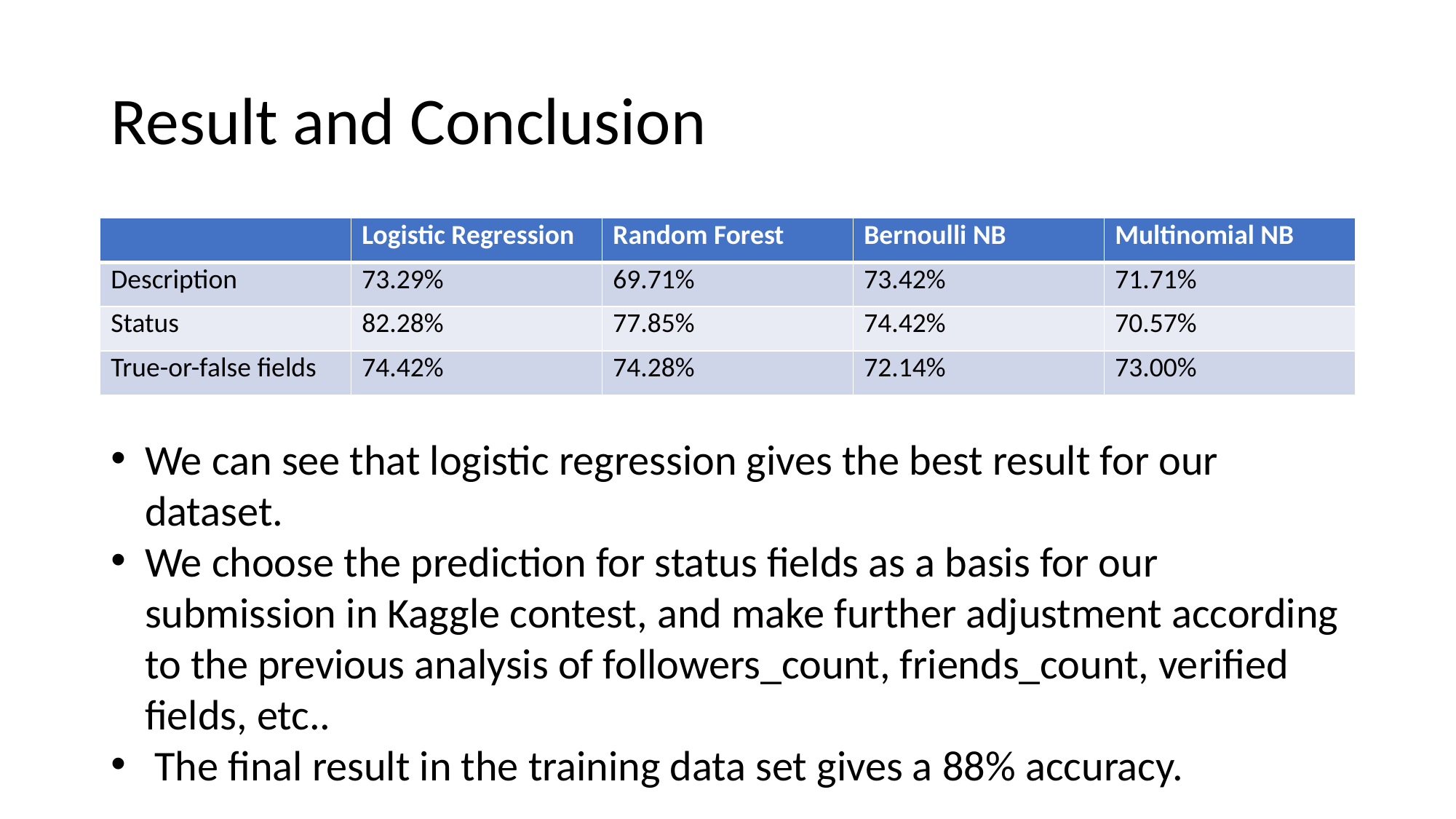

# Result and Conclusion
|  | Logistic Regression | Random Forest | Bernoulli NB | Multinomial NB |
| --- | --- | --- | --- | --- |
| Description | 73.29% | 69.71% | 73.42% | 71.71% |
| Status | 82.28% | 77.85% | 74.42% | 70.57% |
| True-or-false fields | 74.42% | 74.28% | 72.14% | 73.00% |
We can see that logistic regression gives the best result for our dataset.
We choose the prediction for status fields as a basis for our submission in Kaggle contest, and make further adjustment according to the previous analysis of followers_count, friends_count, verified fields, etc..
 The final result in the training data set gives a 88% accuracy.